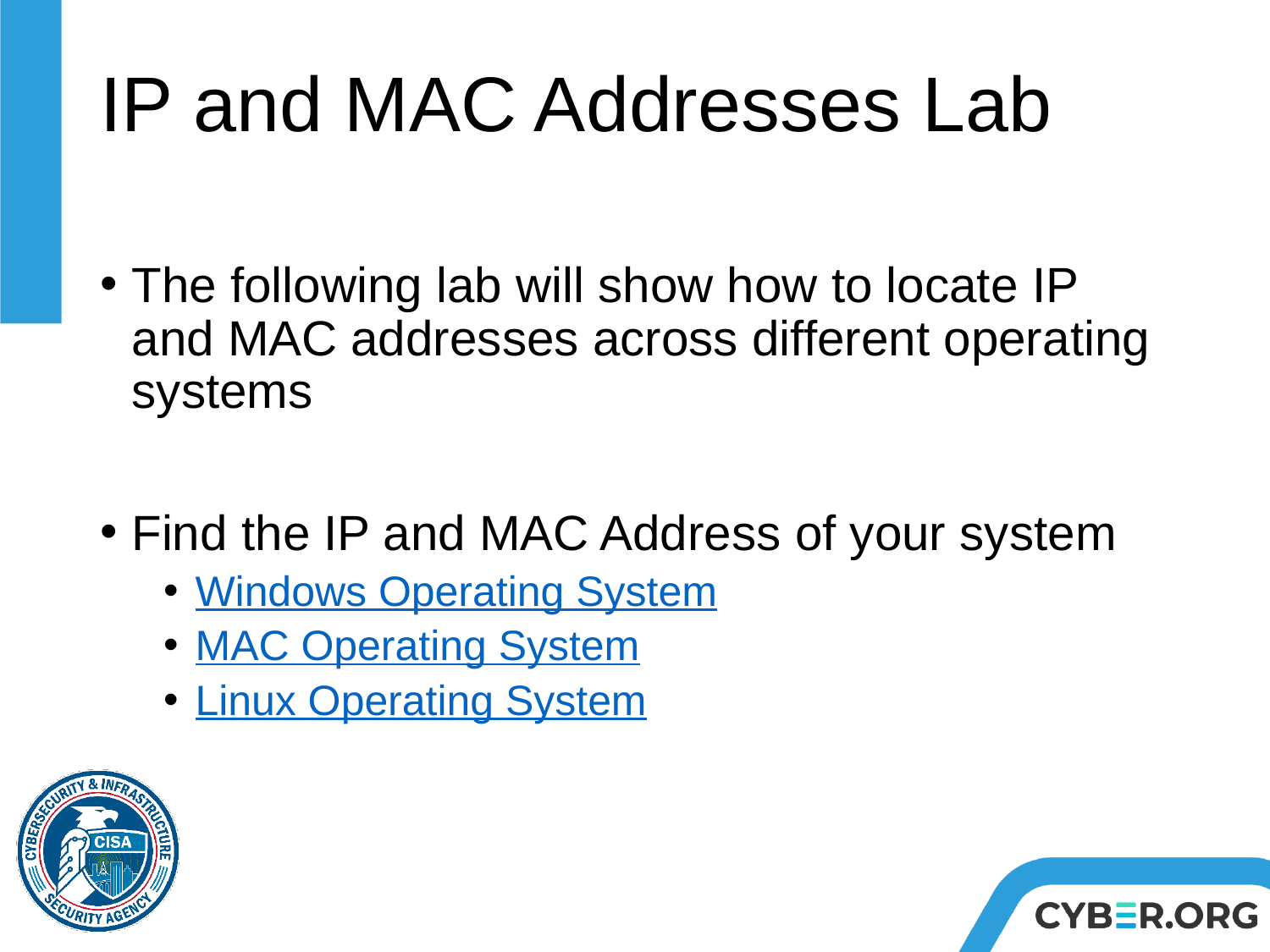

# IP and MAC Addresses Lab
The following lab will show how to locate IP and MAC addresses across different operating systems

Find the IP and MAC Address of your system
Windows Operating System
MAC Operating System
Linux Operating System